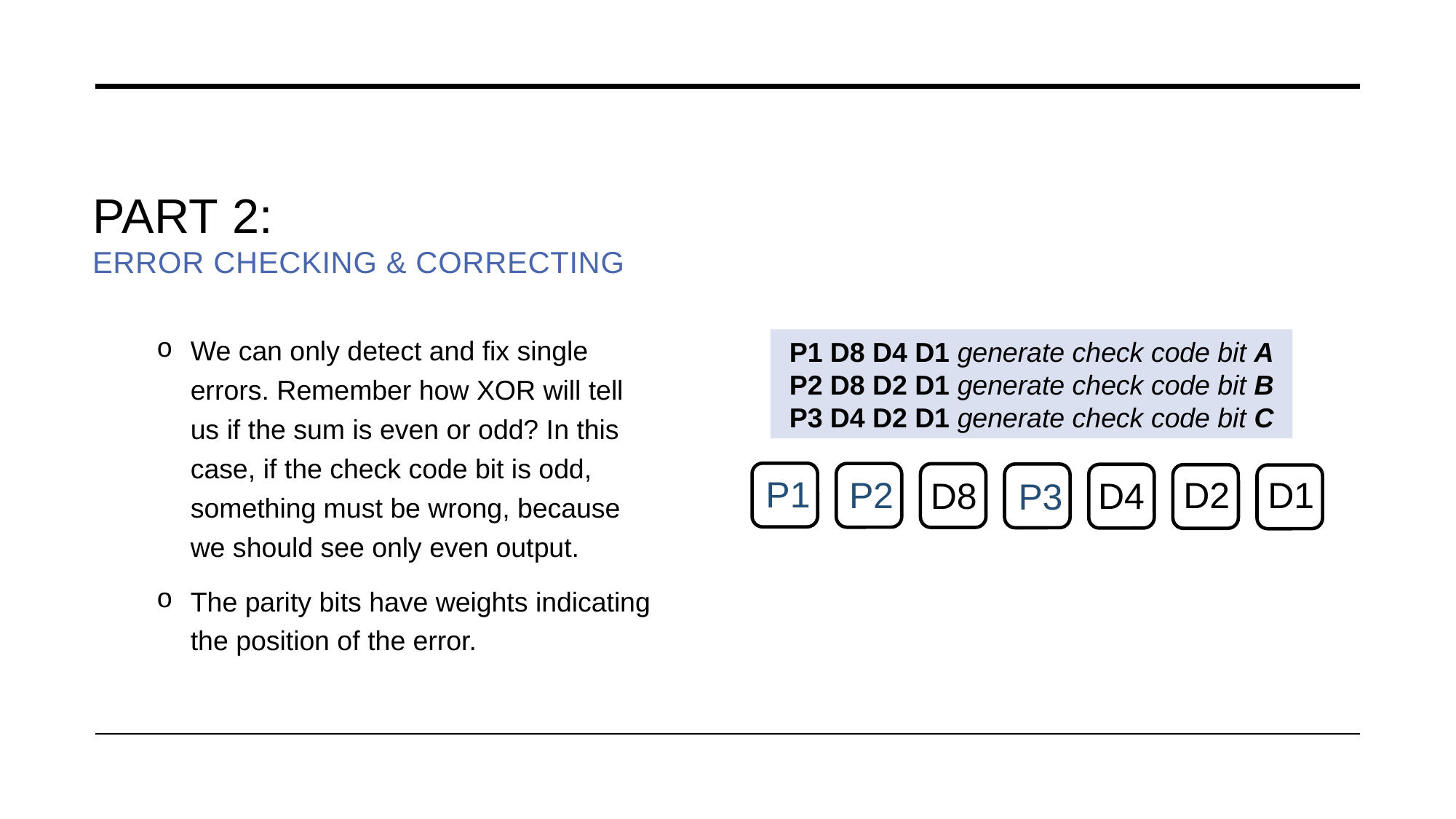

# Part 2: ERROR CHECKING & Correcting
We can only detect and fix single errors. Remember how XOR will tell us if the sum is even or odd? In this case, if the check code bit is odd, something must be wrong, because we should see only even output.
The parity bits have weights indicating the position of the error.
P1 D8 D4 D1 generate check code bit A
P2 D8 D2 D1 generate check code bit B
P3 D4 D2 D1 generate check code bit C

P1
P2
D2
D1
D8
D4
P3